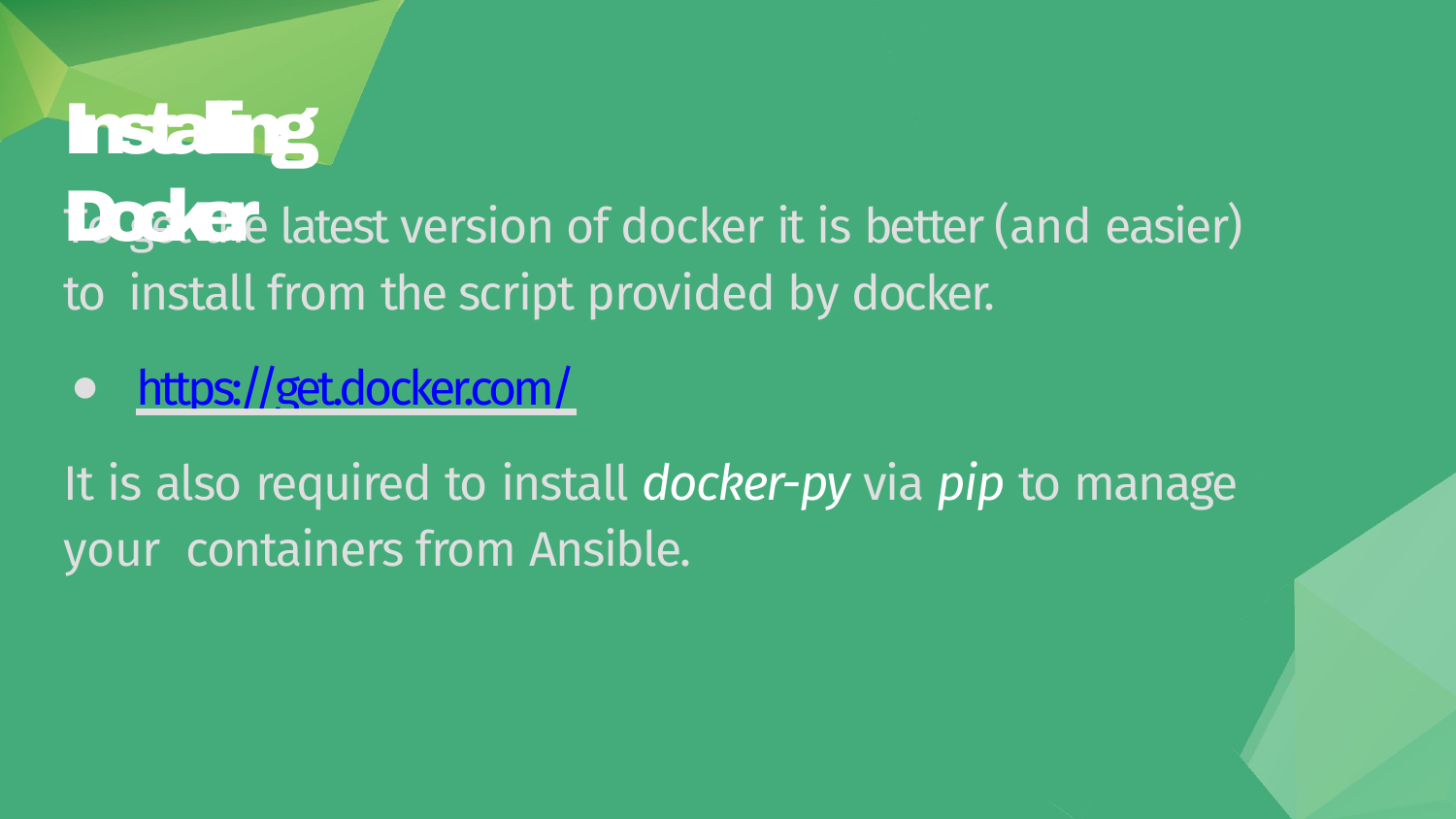

# Installing Docker
To get the latest version of docker it is better (and easier) to  install from the script provided by docker.
https://get.docker.com/
It is also required to install docker-py via pip to manage your  containers from Ansible.